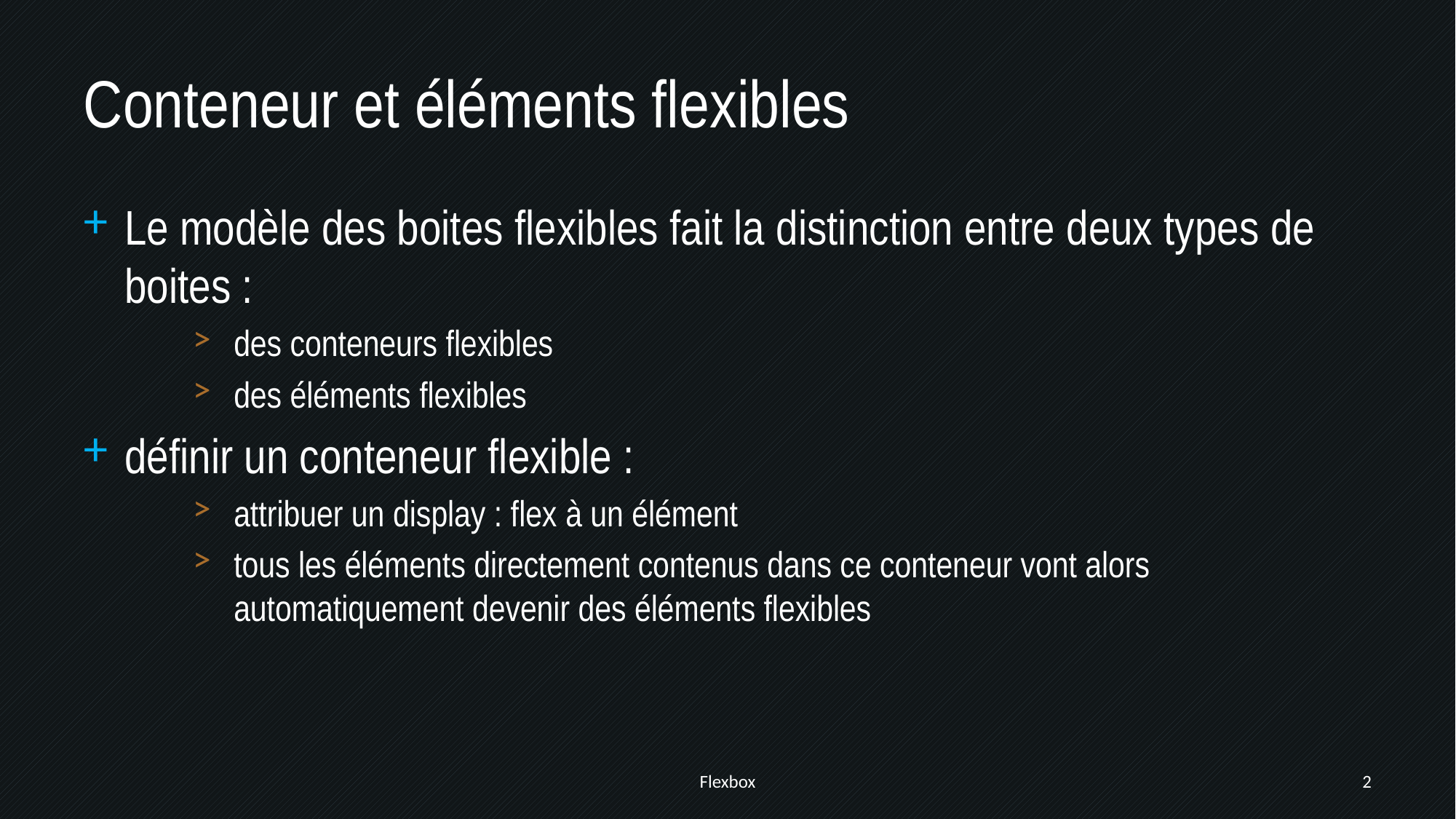

# Conteneur et éléments flexibles
Le modèle des boites flexibles fait la distinction entre deux types de boites :
des conteneurs flexibles
des éléments flexibles
définir un conteneur flexible :
attribuer un display : flex à un élément
tous les éléments directement contenus dans ce conteneur vont alors automatiquement devenir des éléments flexibles

Flexbox
2